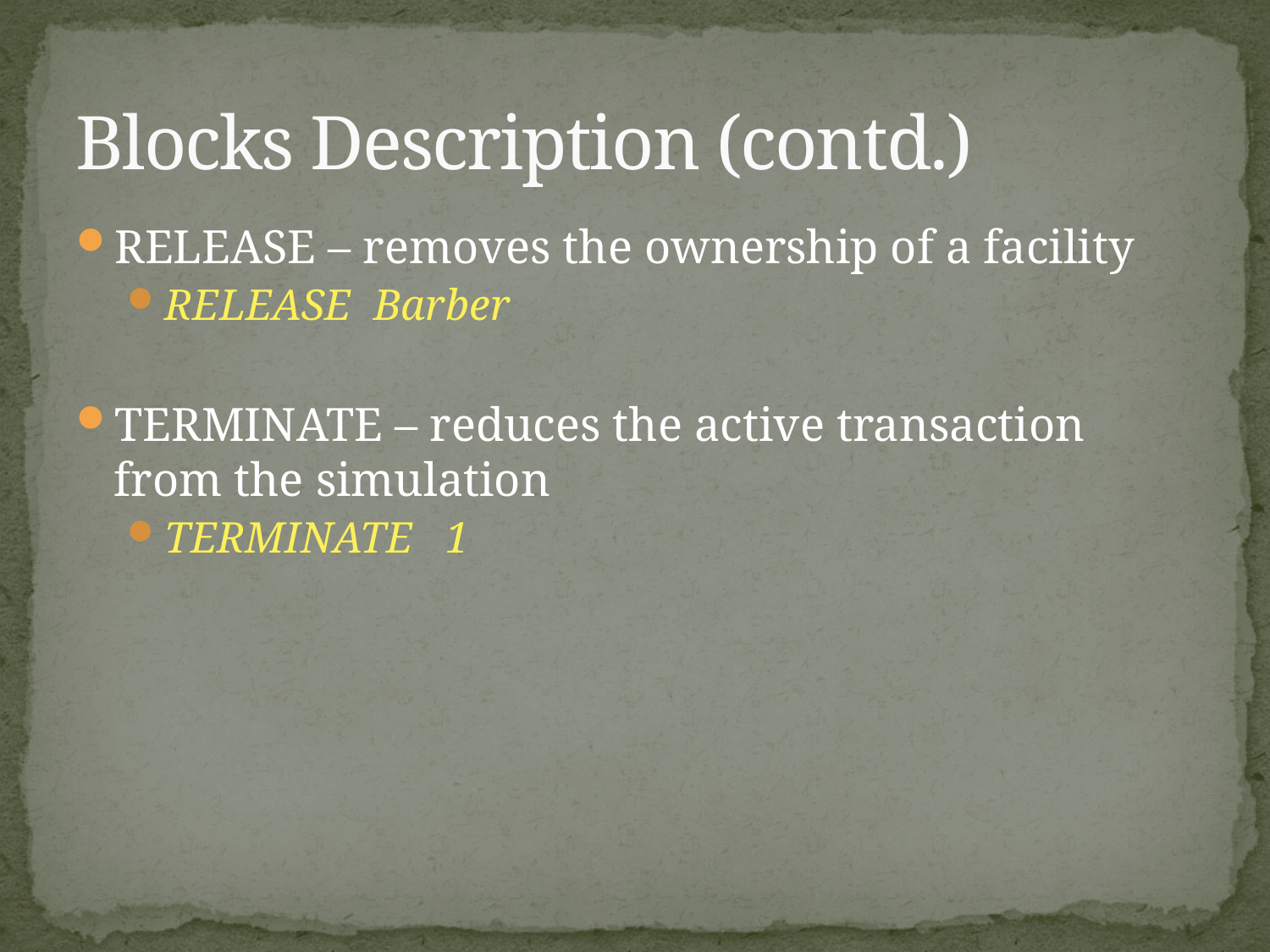

# Blocks Description (contd.)
RELEASE – removes the ownership of a facility
RELEASE  Barber

TERMINATE – reduces the active transaction from the simulation
TERMINATE   1